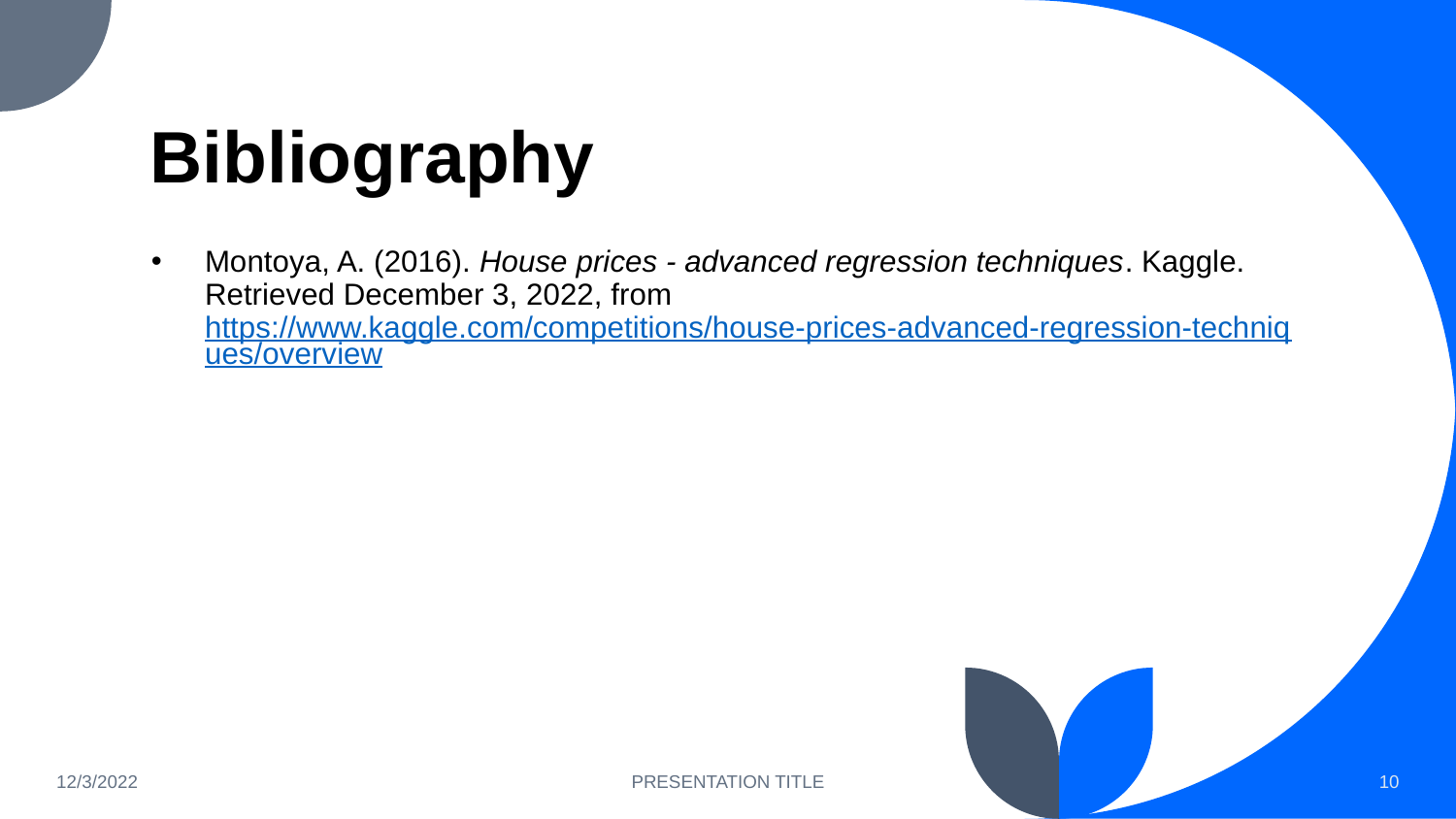

# Bibliography
Montoya, A. (2016). House prices - advanced regression techniques. Kaggle. Retrieved December 3, 2022, from https://www.kaggle.com/competitions/house-prices-advanced-regression-techniques/overview

12/3/2022
PRESENTATION TITLE
10